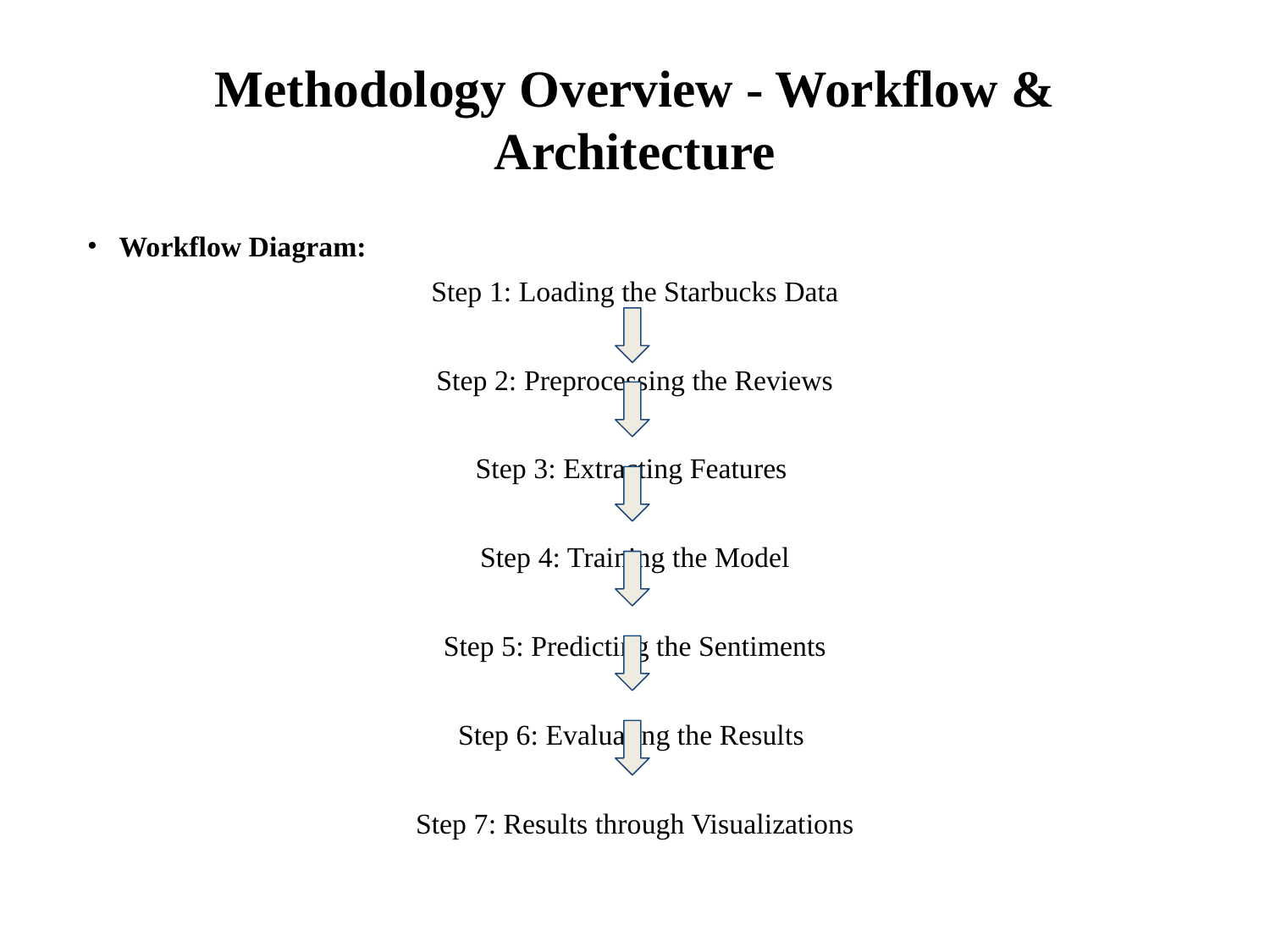

# Methodology Overview - Workflow & Architecture
Workflow Diagram:
Step 1: Loading the Starbucks Data

Step 2: Preprocessing the Reviews

Step 3: Extracting Features

Step 4: Training the Model

Step 5: Predicting the Sentiments

Step 6: Evaluating the Results

Step 7: Results through Visualizations